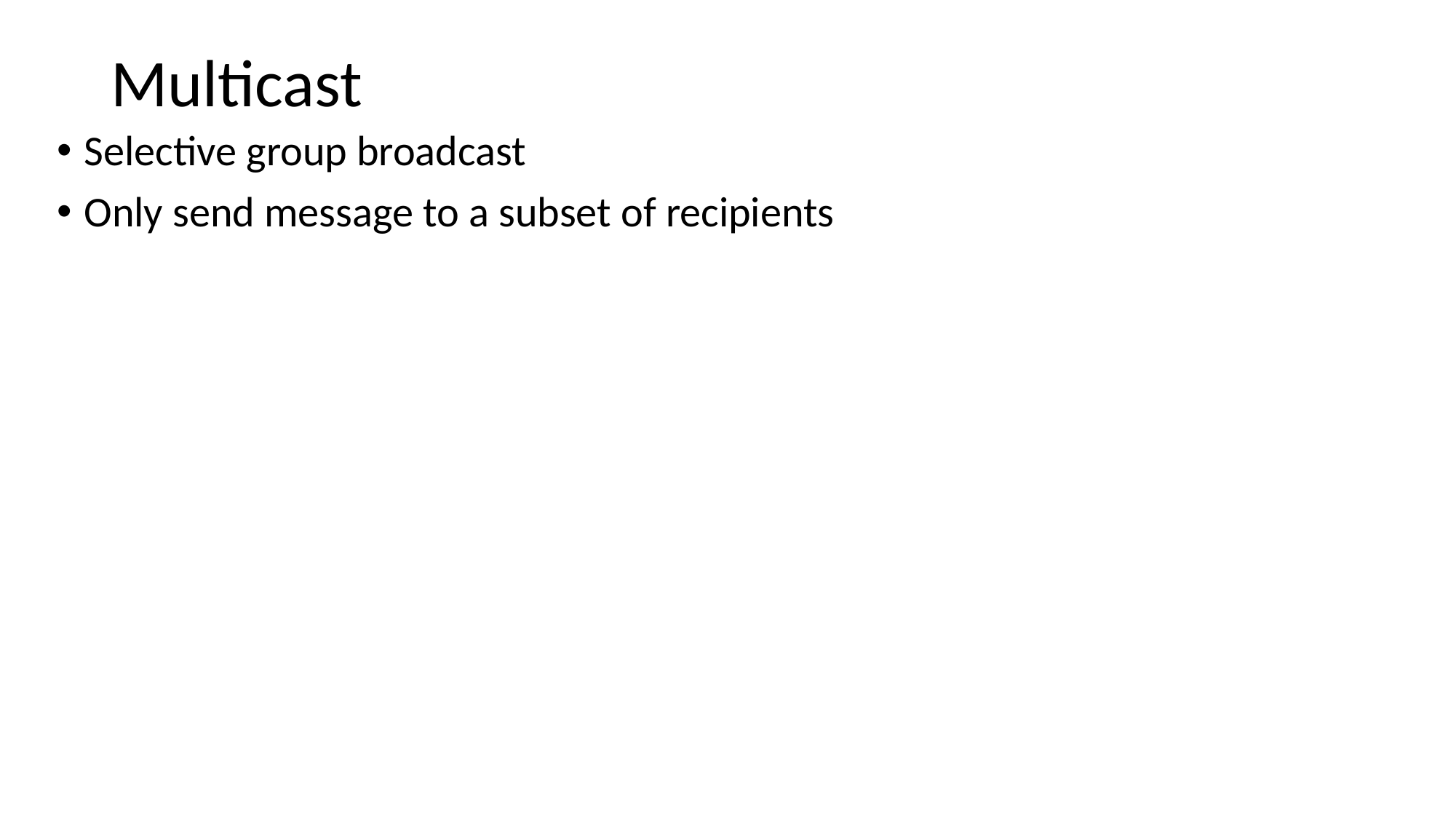

# Multicast
Selective group broadcast
Only send message to a subset of recipients